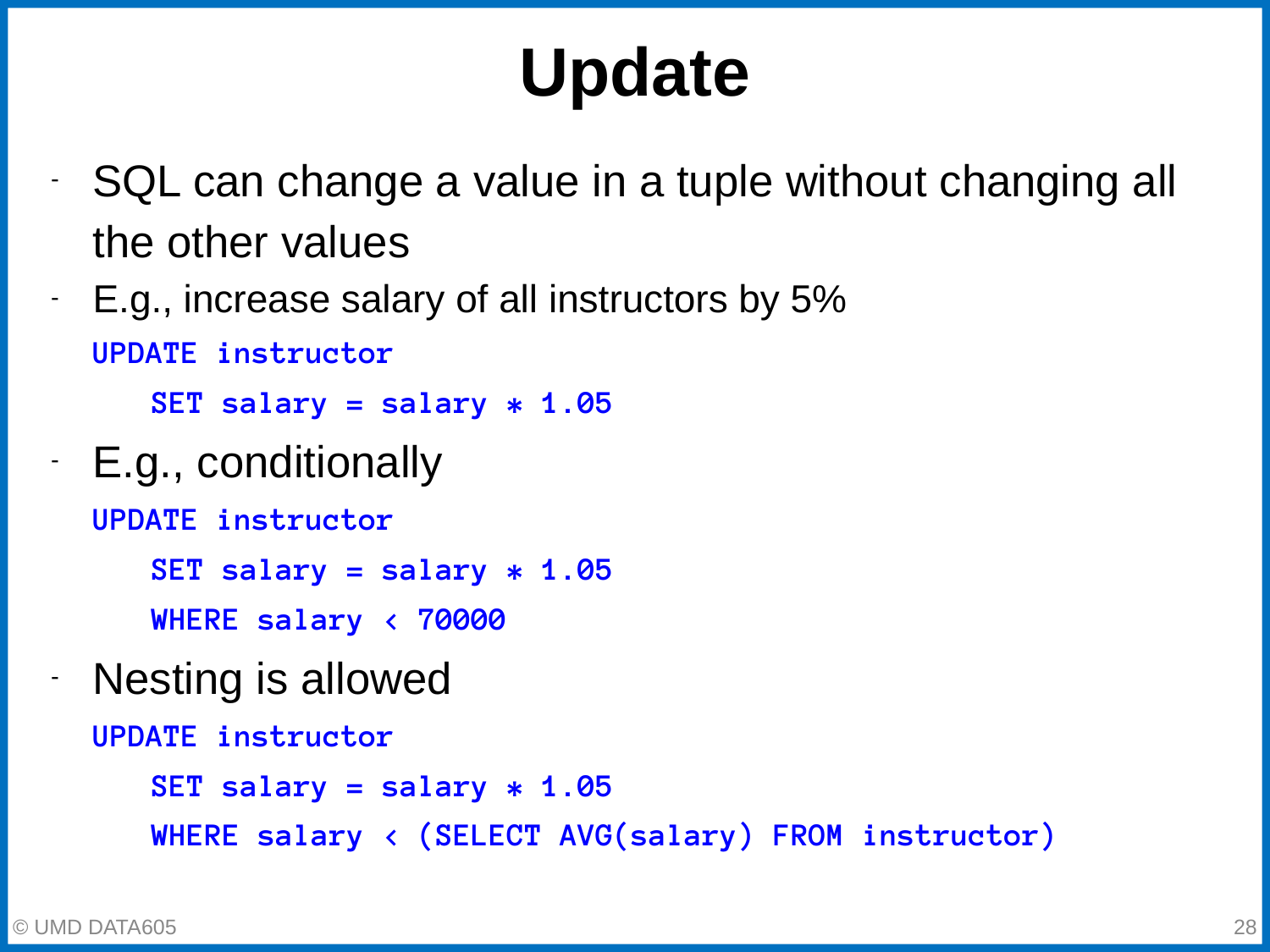

# Update
SQL can change a value in a tuple without changing all the other values
E.g., increase salary of all instructors by 5%
UPDATE instructor
SET salary = salary * 1.05
E.g., conditionally
UPDATE instructor
SET salary = salary * 1.05
WHERE salary < 70000
Nesting is allowed
UPDATE instructor
SET salary = salary * 1.05
WHERE salary < (SELECT AVG(salary) FROM instructor)
© UMD DATA605
28